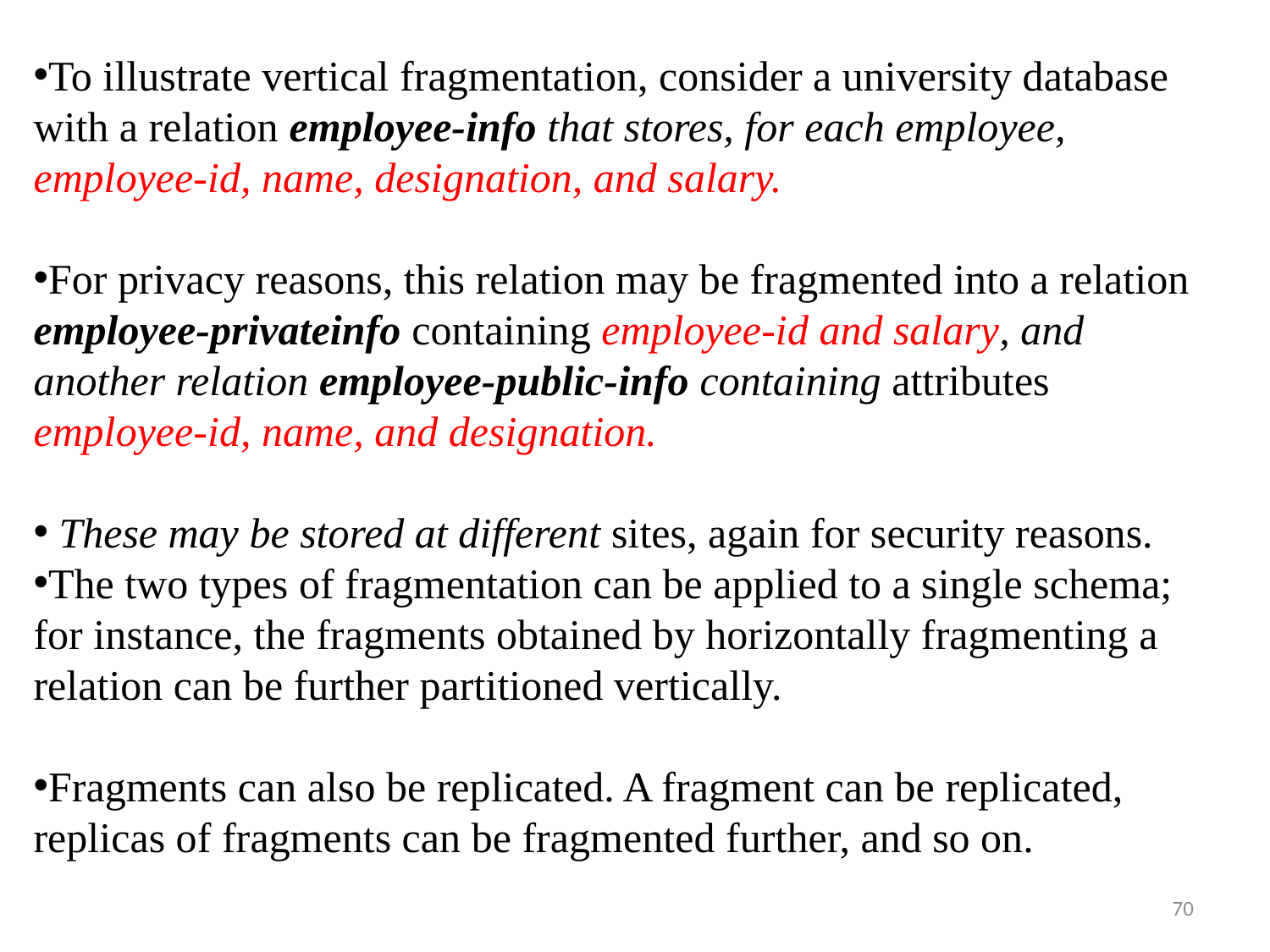

To illustrate vertical fragmentation, consider a university database with a relation employee-info that stores, for each employee, employee-id, name, designation, and salary.

For privacy reasons, this relation may be fragmented into a relation employee-privateinfo containing employee-id and salary, and another relation employee-public-info containing attributes employee-id, name, and designation.

 These may be stored at different sites, again for security reasons.
The two types of fragmentation can be applied to a single schema; for instance, the fragments obtained by horizontally fragmenting a relation can be further partitioned vertically.

Fragments can also be replicated. A fragment can be replicated, replicas of fragments can be fragmented further, and so on.
70